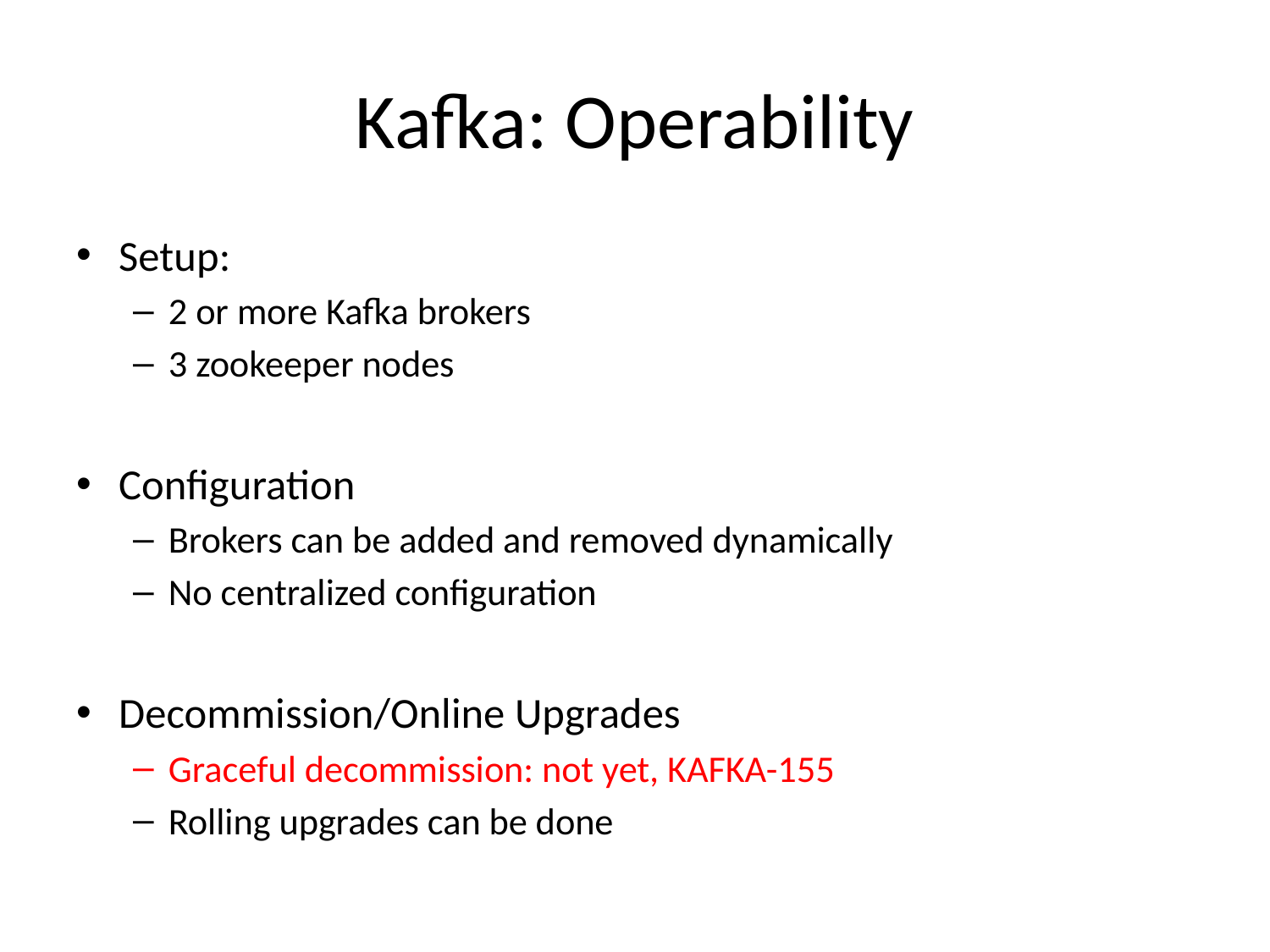

# Kafka: Operability
Setup:
2 or more Kafka brokers
3 zookeeper nodes

Configuration
Brokers can be added and removed dynamically
No centralized configuration

Decommission/Online Upgrades
Graceful decommission: not yet, KAFKA-155
Rolling upgrades can be done